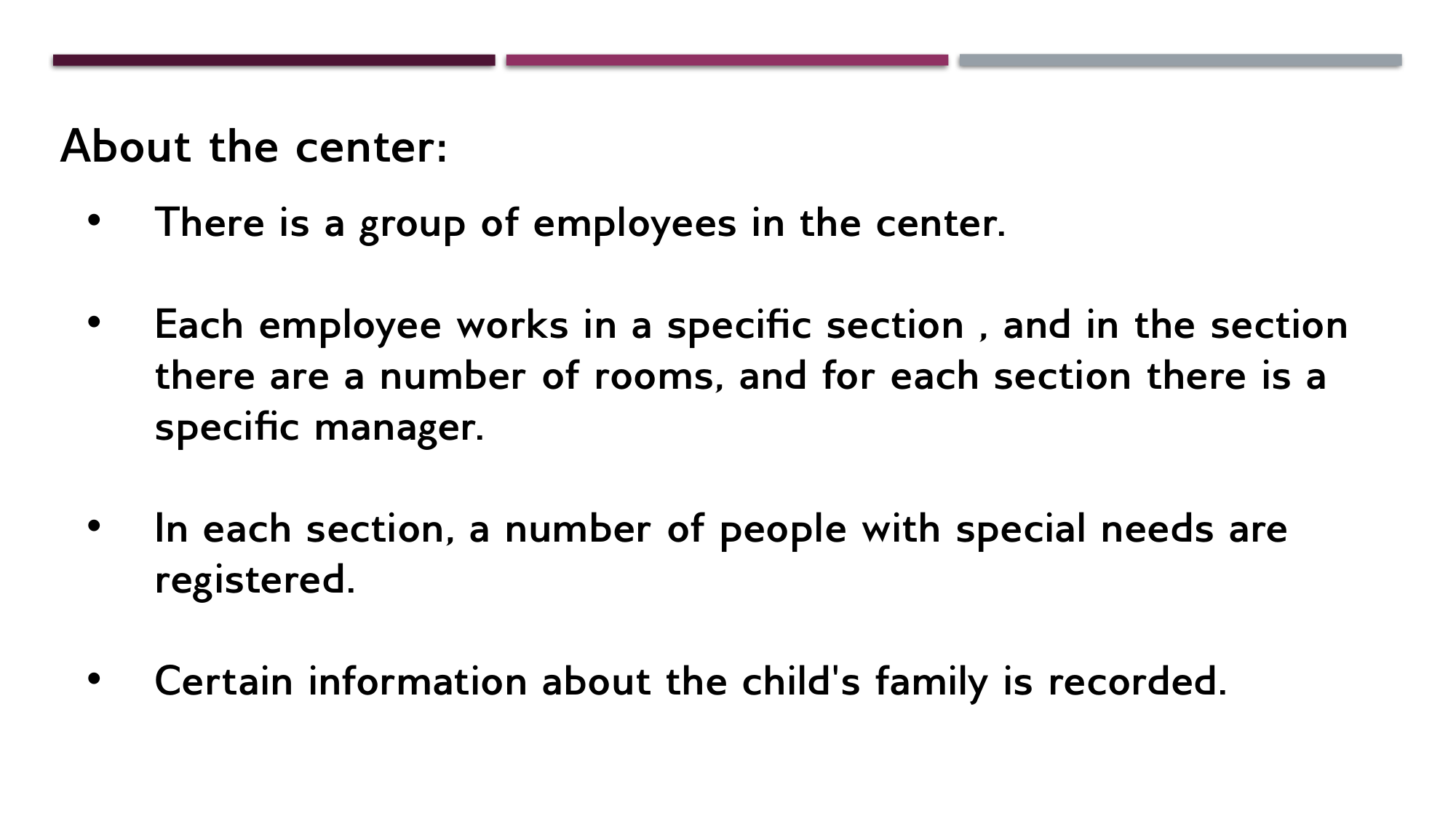

About the center:
There is a group of employees in the center.

Each employee works in a specific section , and in the section there are a number of rooms, and for each section there is a specific manager.

In each section, a number of people with special needs are registered.

Certain information about the child's family is recorded.